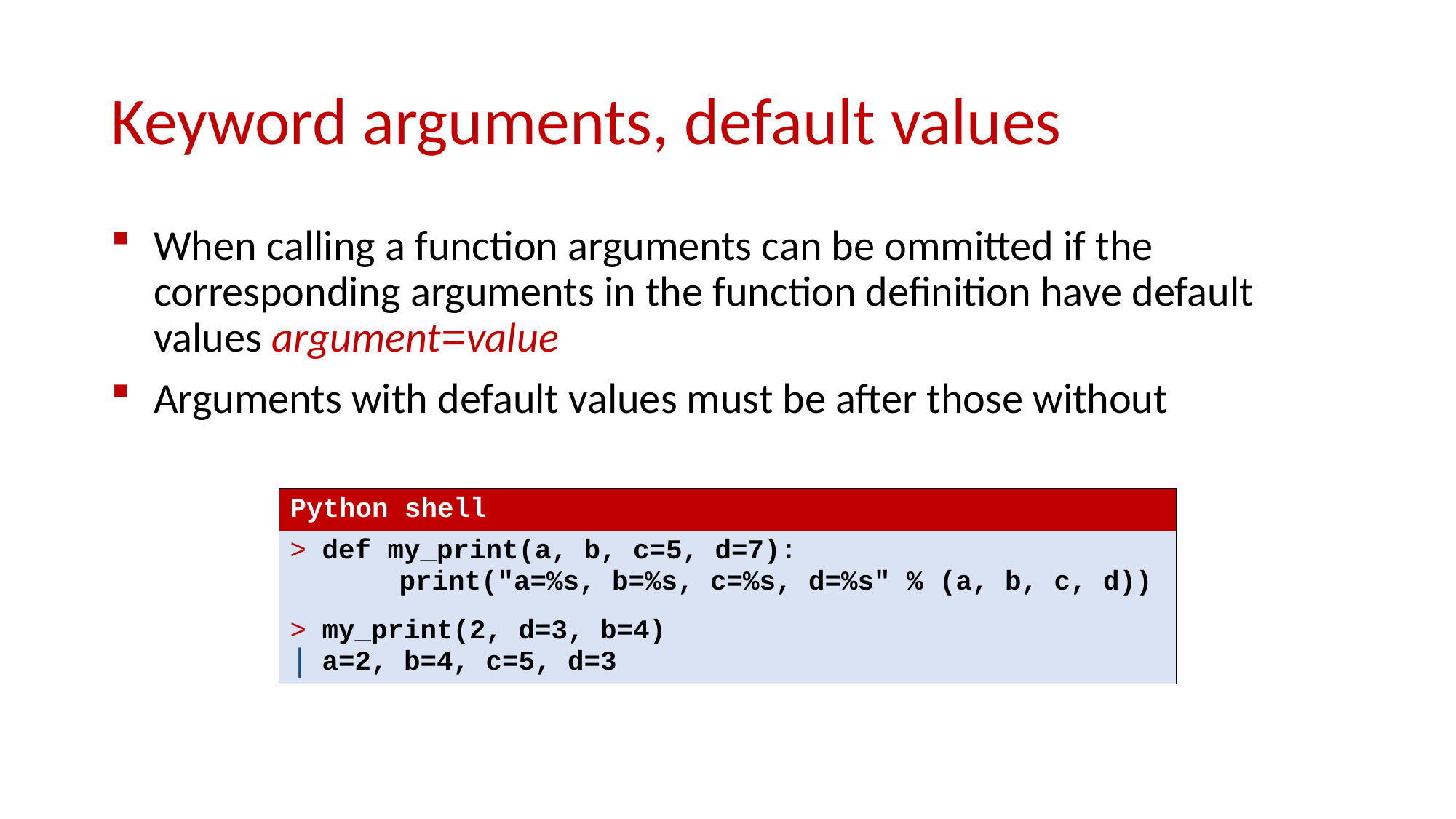

# Keyword arguments, default values
When calling a function arguments can be ommitted if the corresponding arguments in the function definition have default values argument=value
Arguments with default values must be after those without
| Python shell |
| --- |
| def my\_print(a, b, c=5, d=7): print("a=%s, b=%s, c=%s, d=%s" % (a, b, c, d)) my\_print(2, d=3, b=4) a=2, b=4, c=5, d=3 |